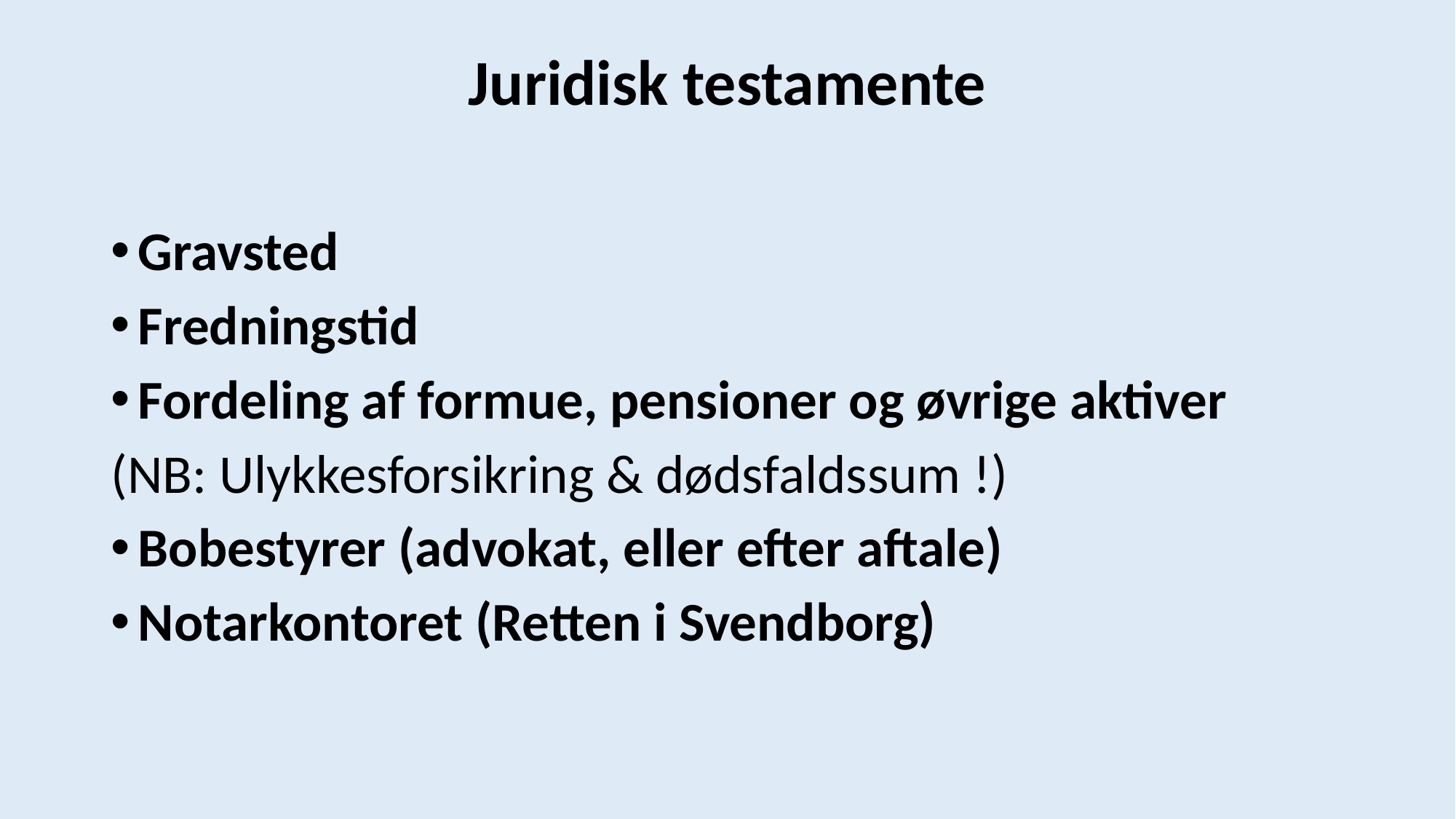

# Juridisk testamente
Gravsted
Fredningstid
Fordeling af formue, pensioner og øvrige aktiver
(NB: Ulykkesforsikring & dødsfaldssum !)
Bobestyrer (advokat, eller efter aftale)
Notarkontoret (Retten i Svendborg)